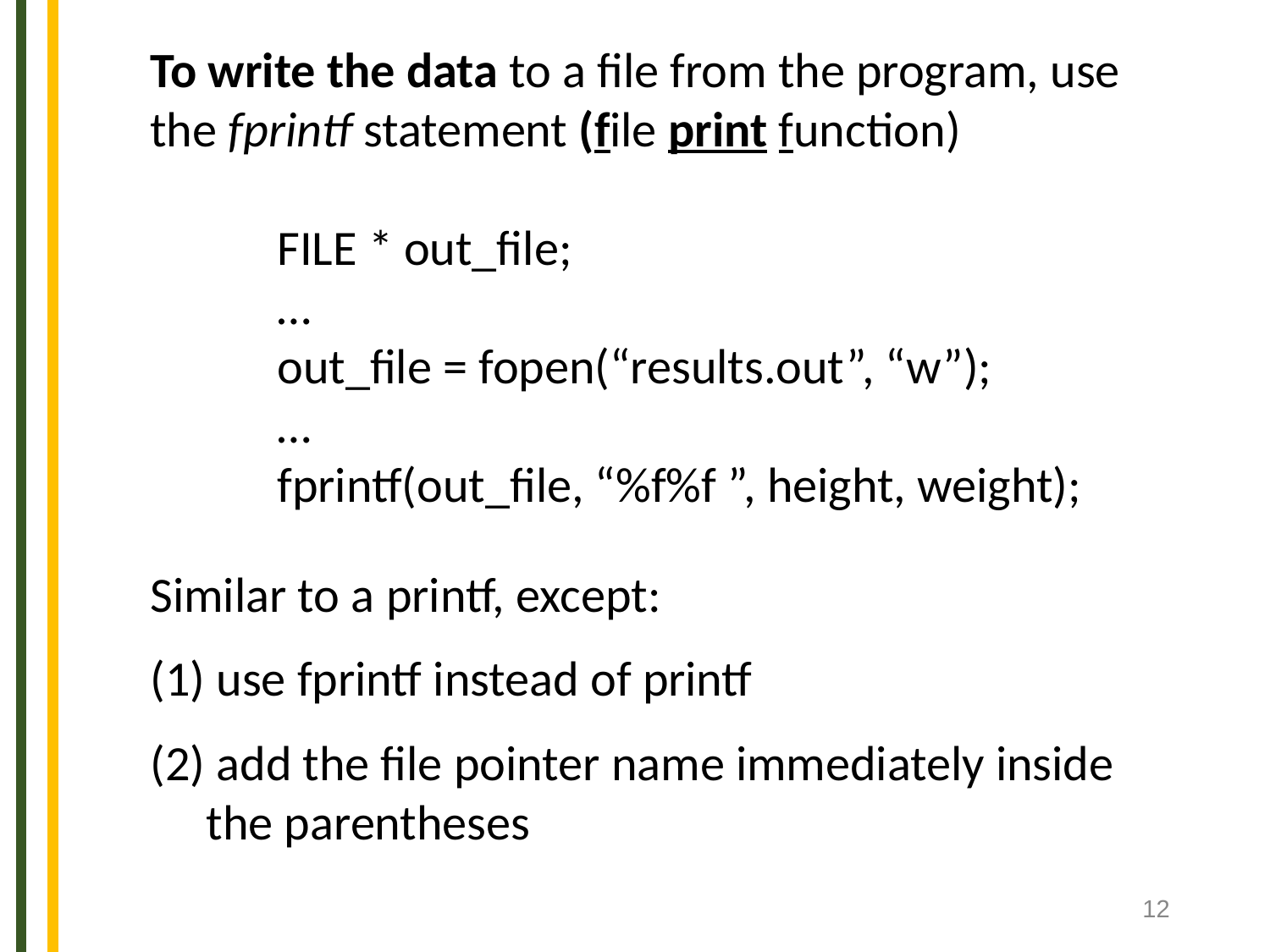

To write the data to a file from the program, use
the fprintf statement (file print function)

	FILE * out_file;
	…
	out_file = fopen(“results.out”, “w”);
	…
	fprintf(out_file, “%f%f ”, height, weight);

Similar to a printf, except:

(1) use fprintf instead of printf

(2) add the file pointer name immediately inside
     the parentheses
12